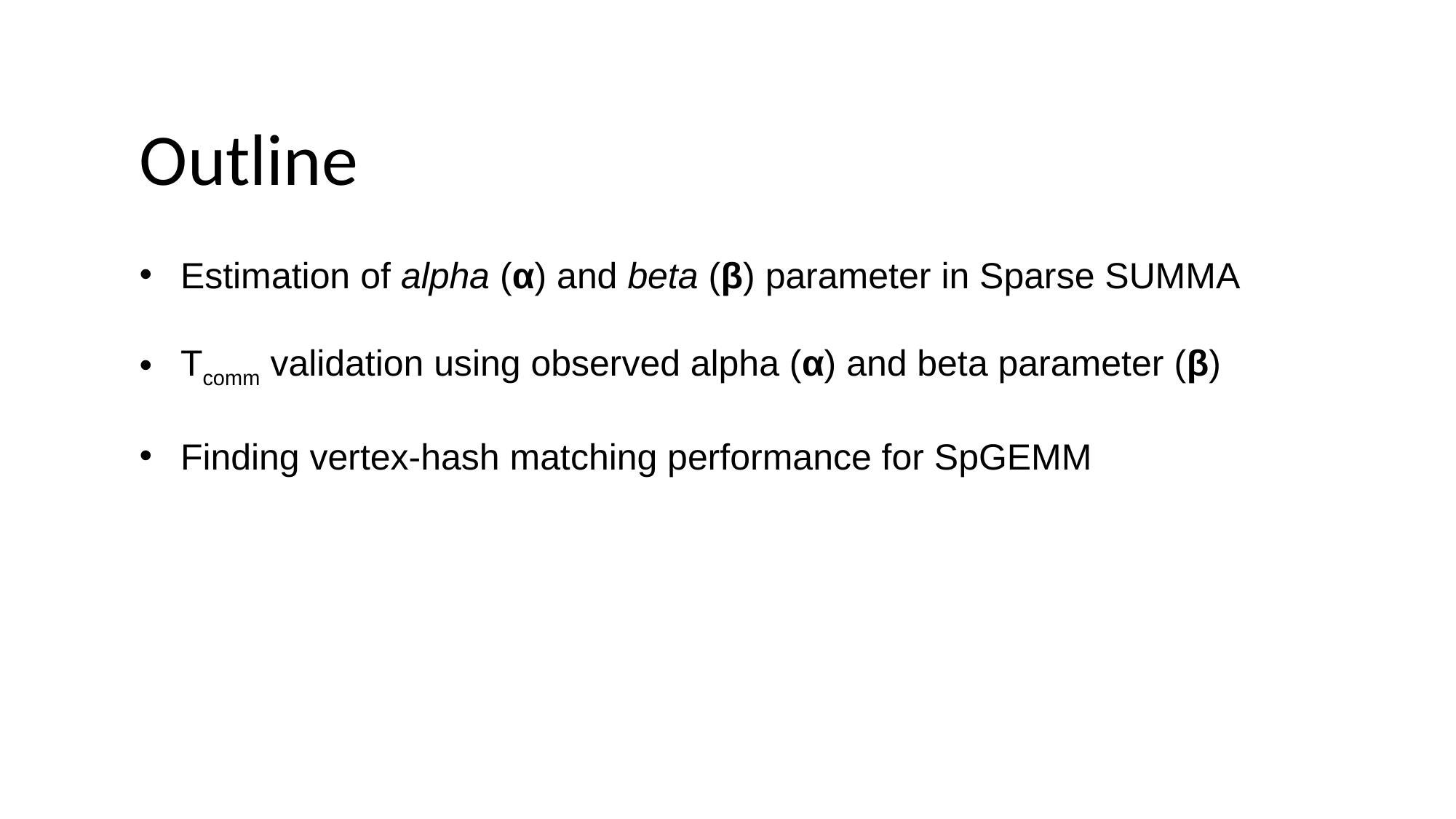

Outline
Estimation of alpha (α) and beta (β) parameter in Sparse SUMMA

Tcomm validation using observed alpha (α) and beta parameter (β)

Finding vertex-hash matching performance for SpGEMM